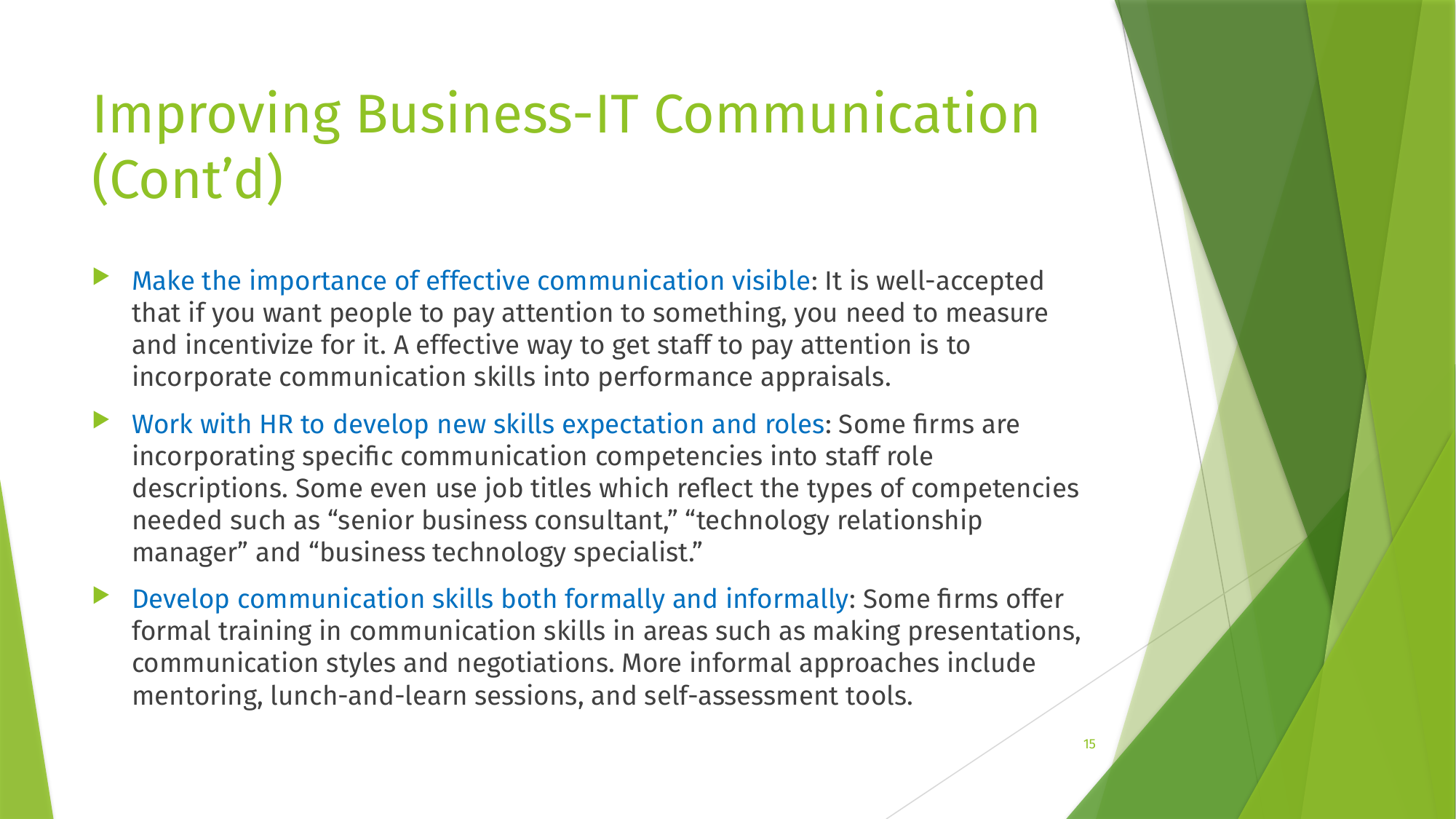

# Improving Business-IT Communication (Cont’d)
Make the importance of effective communication visible: It is well-accepted that if you want people to pay attention to something, you need to measure and incentivize for it. A effective way to get staff to pay attention is to incorporate communication skills into performance appraisals.
Work with HR to develop new skills expectation and roles: Some firms are incorporating specific communication competencies into staff role descriptions. Some even use job titles which reflect the types of competencies needed such as “senior business consultant,” “technology relationship manager” and “business technology specialist.”
Develop communication skills both formally and informally: Some firms offer formal training in communication skills in areas such as making presentations, communication styles and negotiations. More informal approaches include mentoring, lunch-and-learn sessions, and self-assessment tools.

15